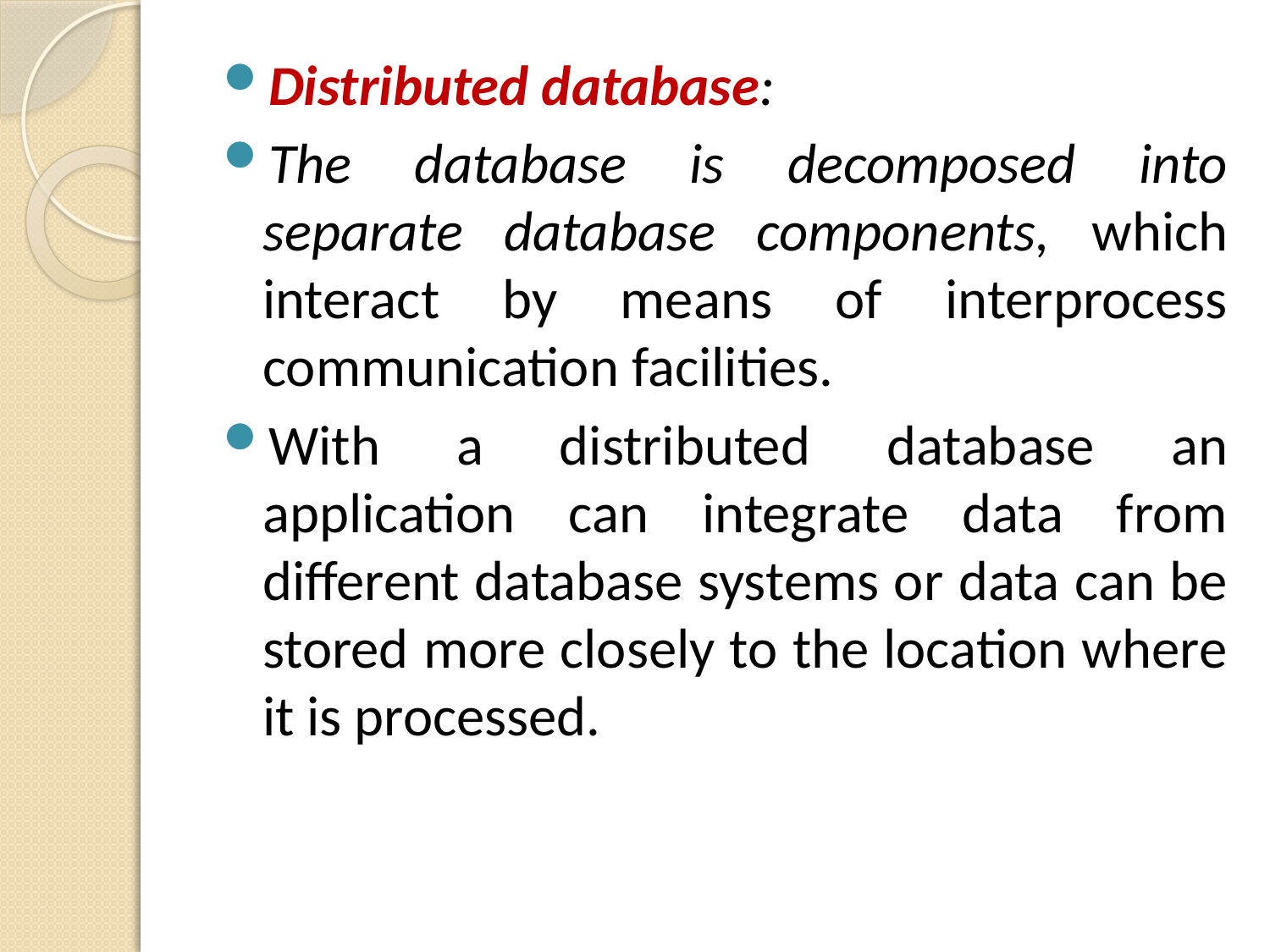

Distributed database:
The database is decomposed into separate database components, which interact by means of interprocess communication facilities.
With a distributed database an application can integrate data from different database systems or data can be stored more closely to the location where it is processed.